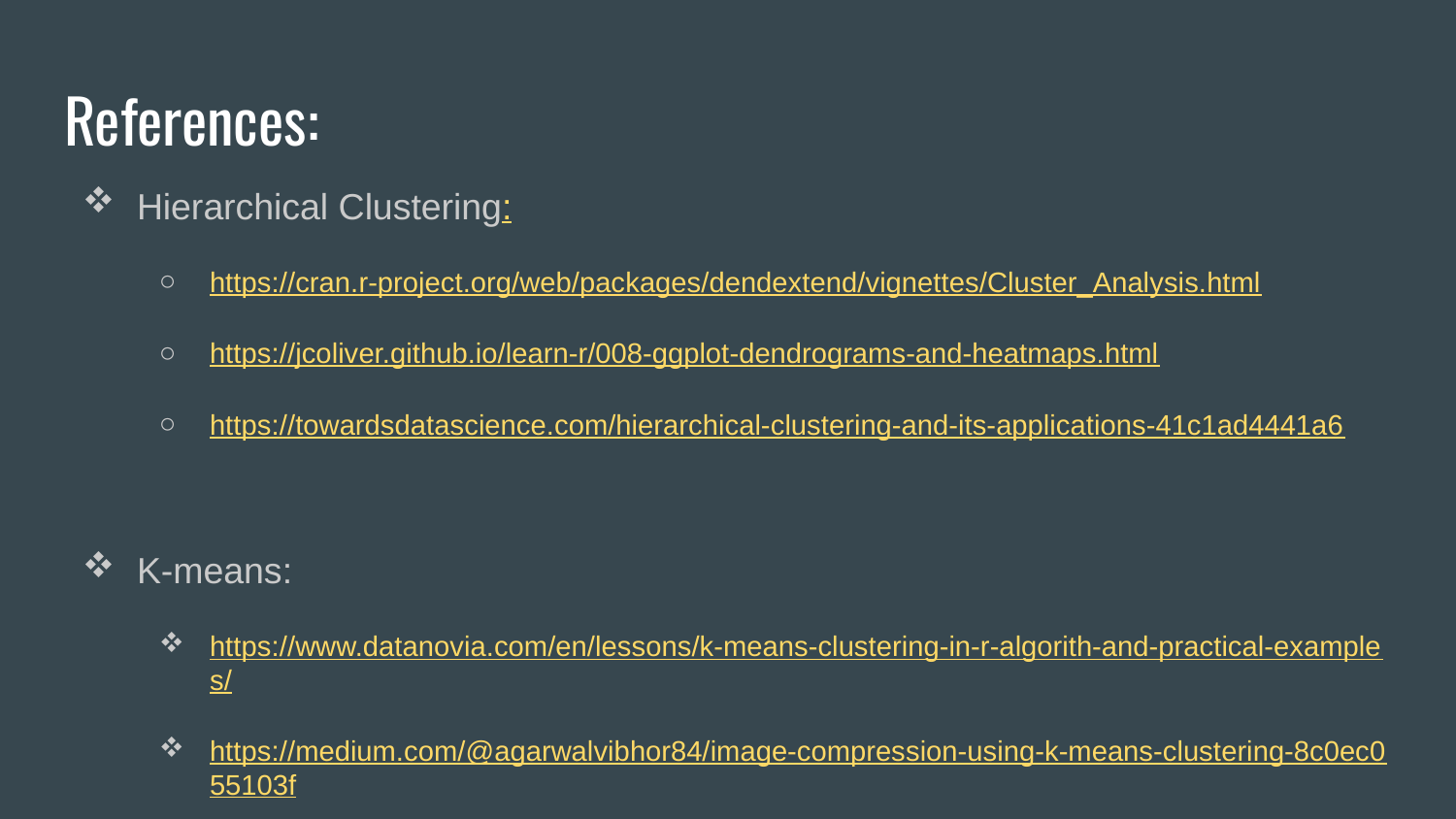

# References:
Hierarchical Clustering:
https://cran.r-project.org/web/packages/dendextend/vignettes/Cluster_Analysis.html
https://jcoliver.github.io/learn-r/008-ggplot-dendrograms-and-heatmaps.html
https://towardsdatascience.com/hierarchical-clustering-and-its-applications-41c1ad4441a6

K-means:
https://www.datanovia.com/en/lessons/k-means-clustering-in-r-algorith-and-practical-examples/
https://medium.com/@agarwalvibhor84/image-compression-using-k-means-clustering-8c0ec055103f